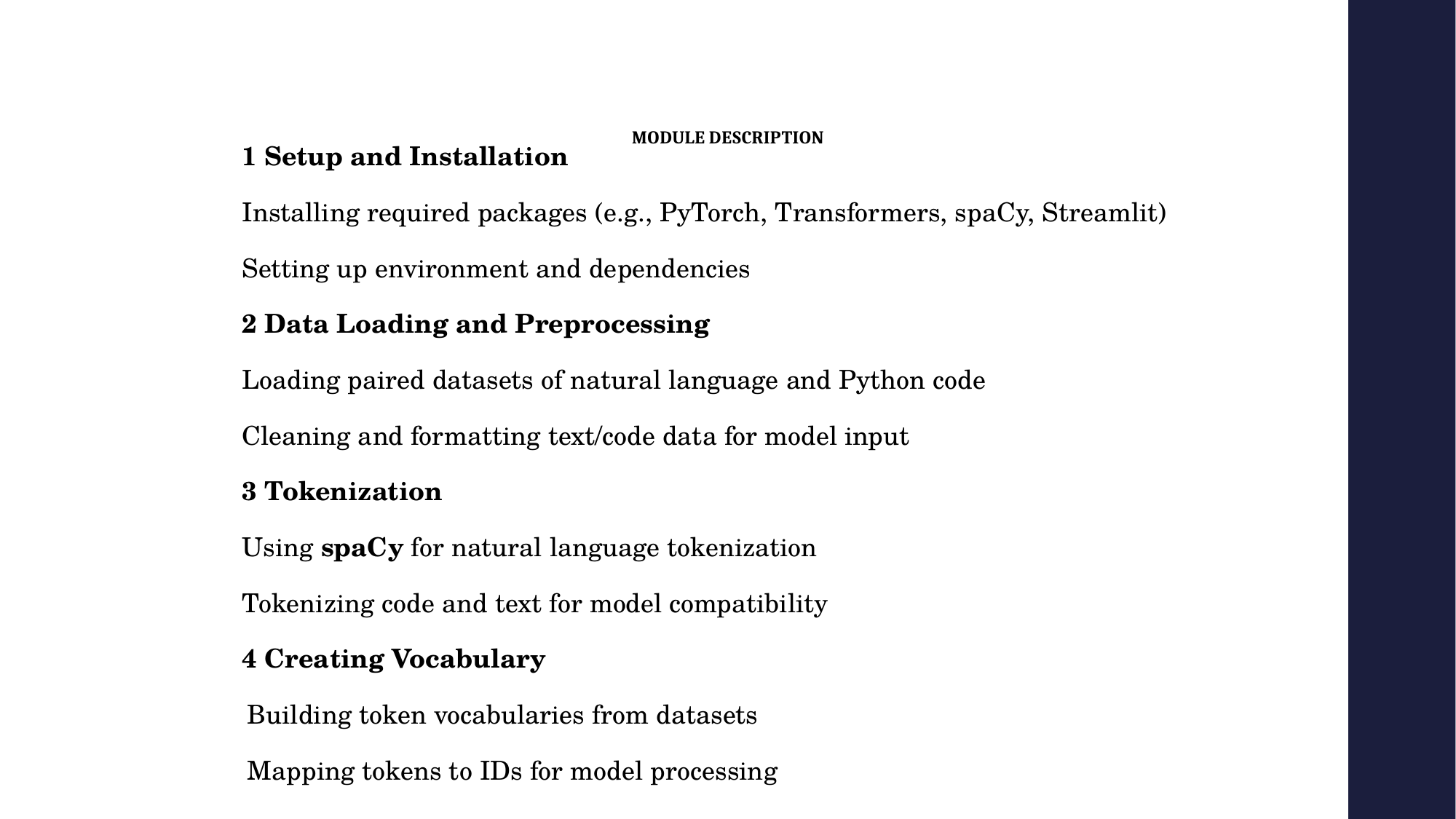

# MODULE DESCRIPTION
1 Setup and Installation
Installing required packages (e.g., PyTorch, Transformers, spaCy, Streamlit)
Setting up environment and dependencies
2 Data Loading and Preprocessing
Loading paired datasets of natural language and Python code
Cleaning and formatting text/code data for model input
3 Tokenization
Using spaCy for natural language tokenization
Tokenizing code and text for model compatibility
4 Creating Vocabulary
   Building token vocabularies from datasets
   Mapping tokens to IDs for model processing